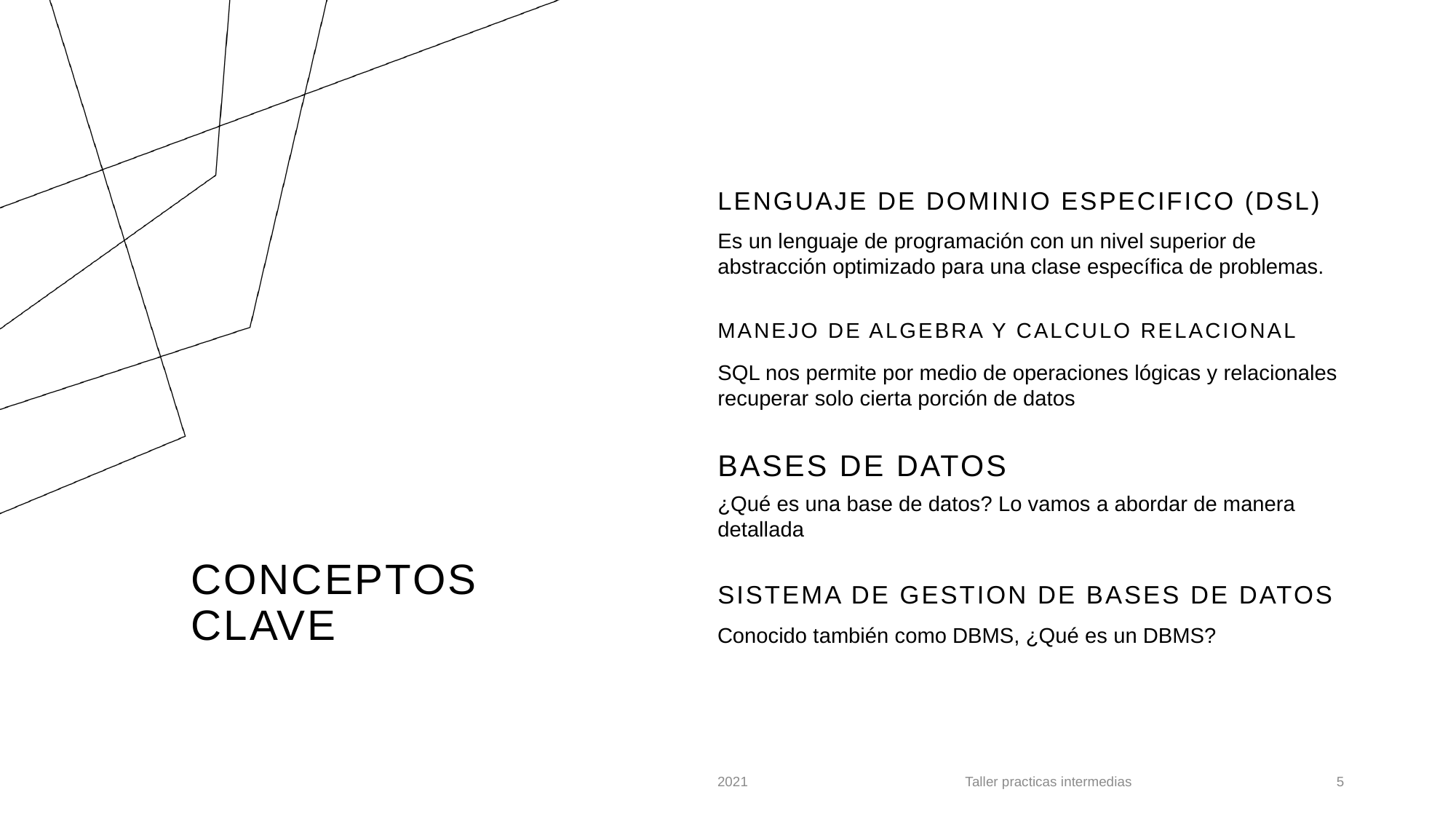

LENGUAJE DE DOMINIO ESPECIFICO (DSL)
Es un lenguaje de programación con un nivel superior de abstracción optimizado para una clase específica de problemas.
MANEJO DE ALGEBRA Y CALCULO RELACIONAL
SQL nos permite por medio de operaciones lógicas y relacionales recuperar solo cierta porción de datos
BASES DE DATOS
¿Qué es una base de datos? Lo vamos a abordar de manera detallada
# Conceptos clave
SISTEMA DE GESTION DE BASES DE DATOS
Conocido también como DBMS, ¿Qué es un DBMS?
2021
Taller practicas intermedias
5